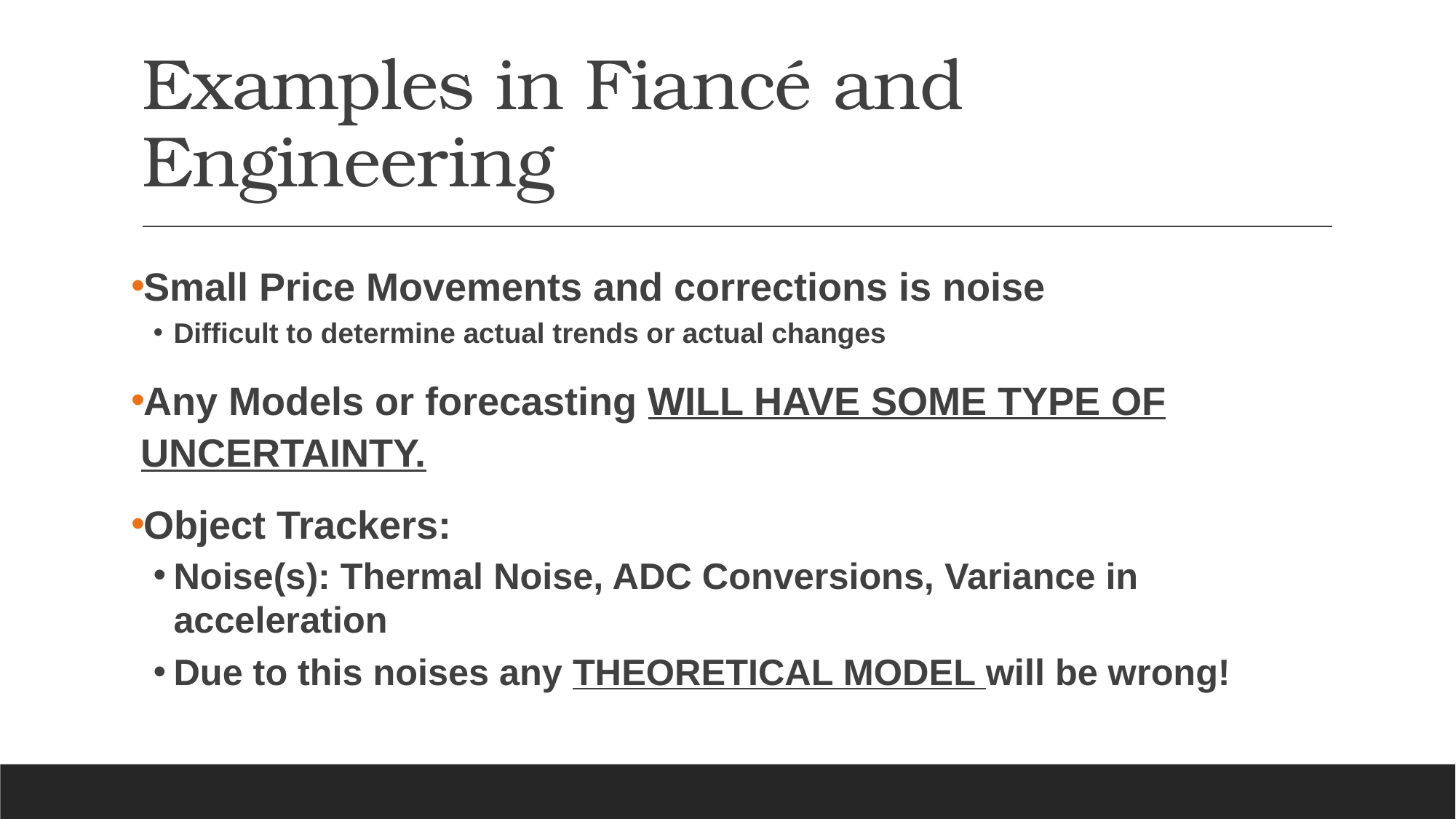

# Examples in Fiancé and Engineering
Small Price Movements and corrections is noise
Difficult to determine actual trends or actual changes
Any Models or forecasting WILL HAVE SOME TYPE OF UNCERTAINTY.
Object Trackers:
Noise(s): Thermal Noise, ADC Conversions, Variance in acceleration
Due to this noises any THEORETICAL MODEL will be wrong!